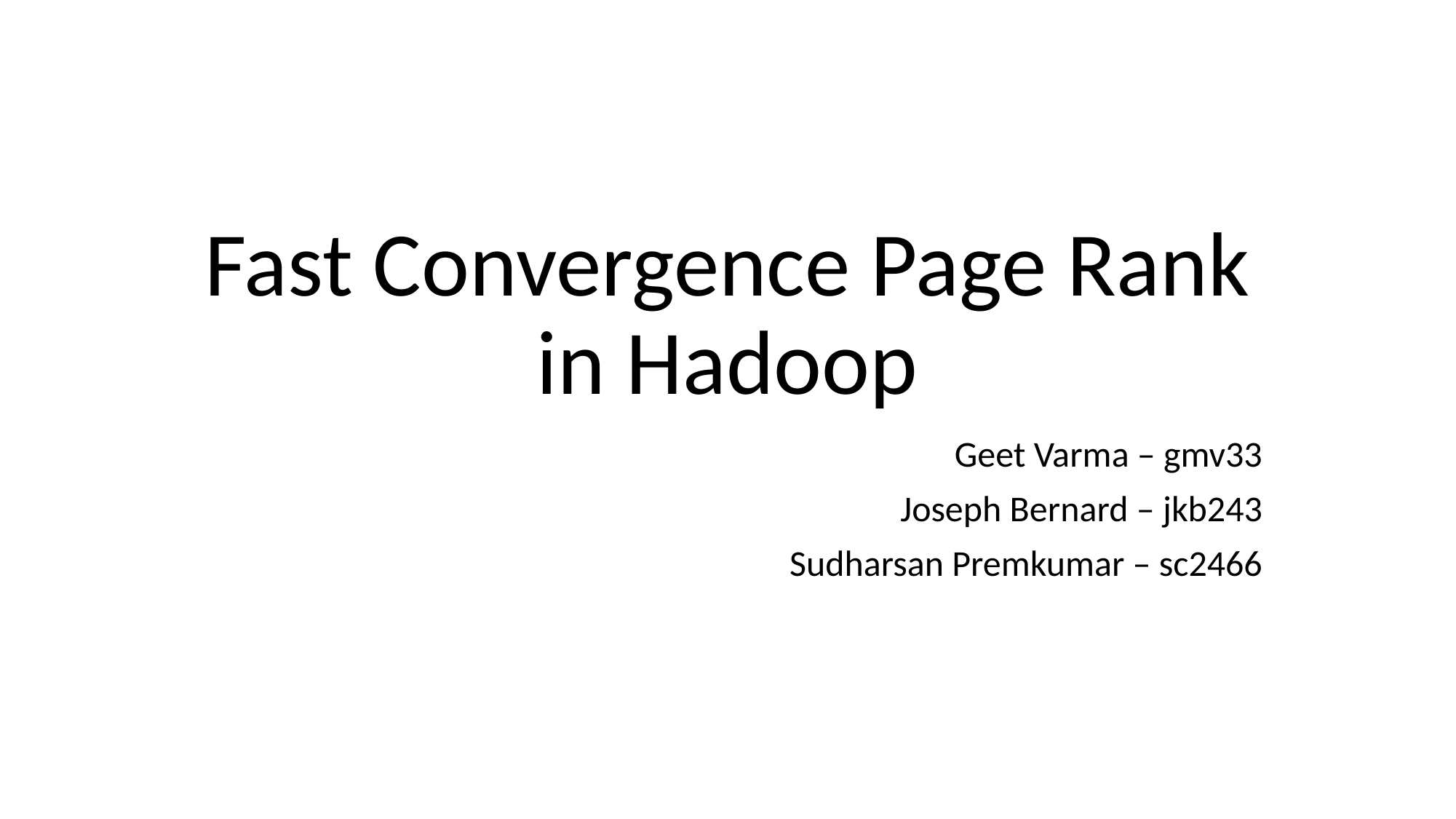

# Fast Convergence Page Rank in Hadoop
Geet Varma – gmv33
Joseph Bernard – jkb243
Sudharsan Premkumar – sc2466